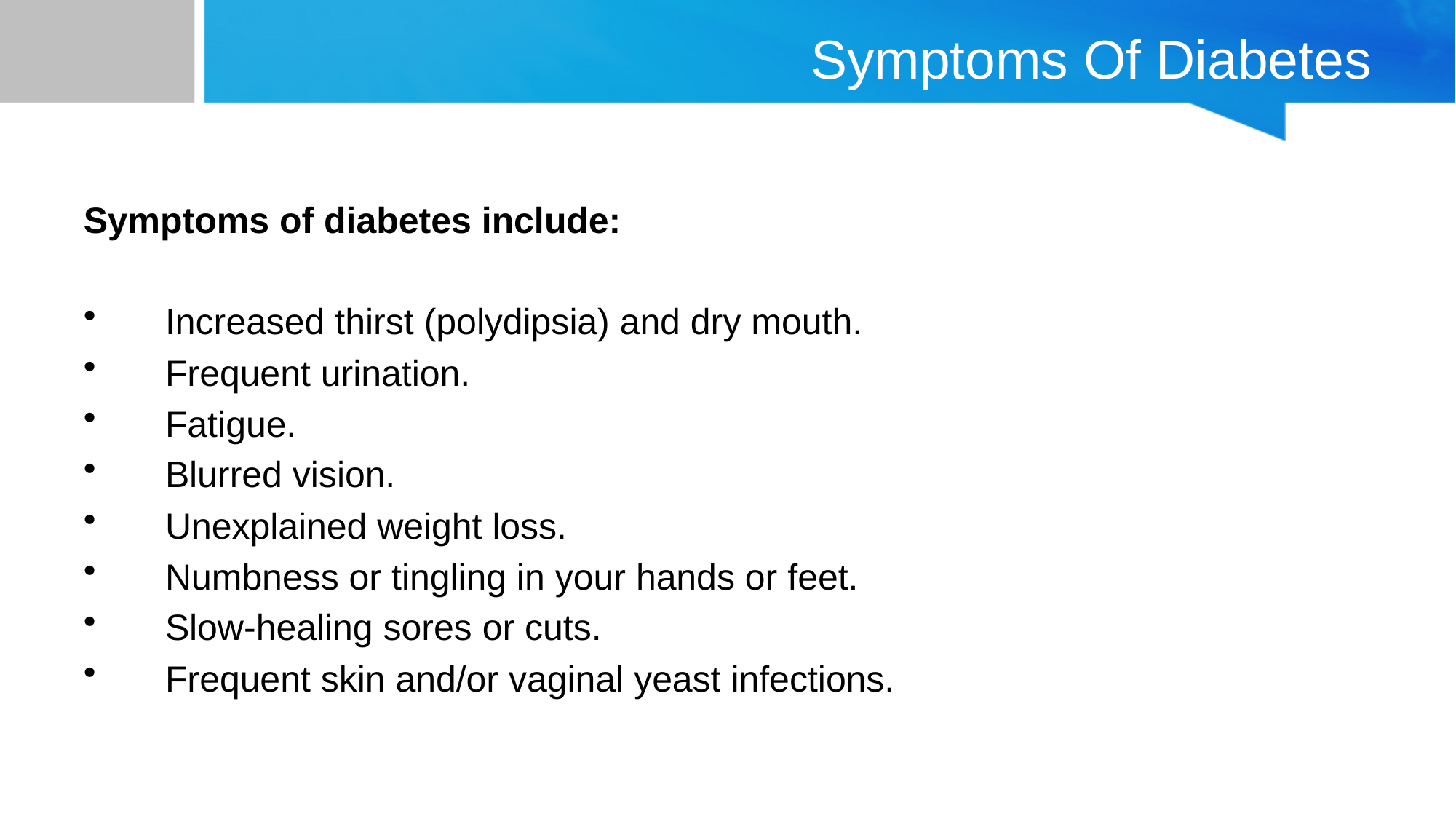

# Symptoms Of Diabetes

Symptoms of diabetes include:

    Increased thirst (polydipsia) and dry mouth.
    Frequent urination.
    Fatigue.
    Blurred vision.
    Unexplained weight loss.
    Numbness or tingling in your hands or feet.
    Slow-healing sores or cuts.
    Frequent skin and/or vaginal yeast infections.